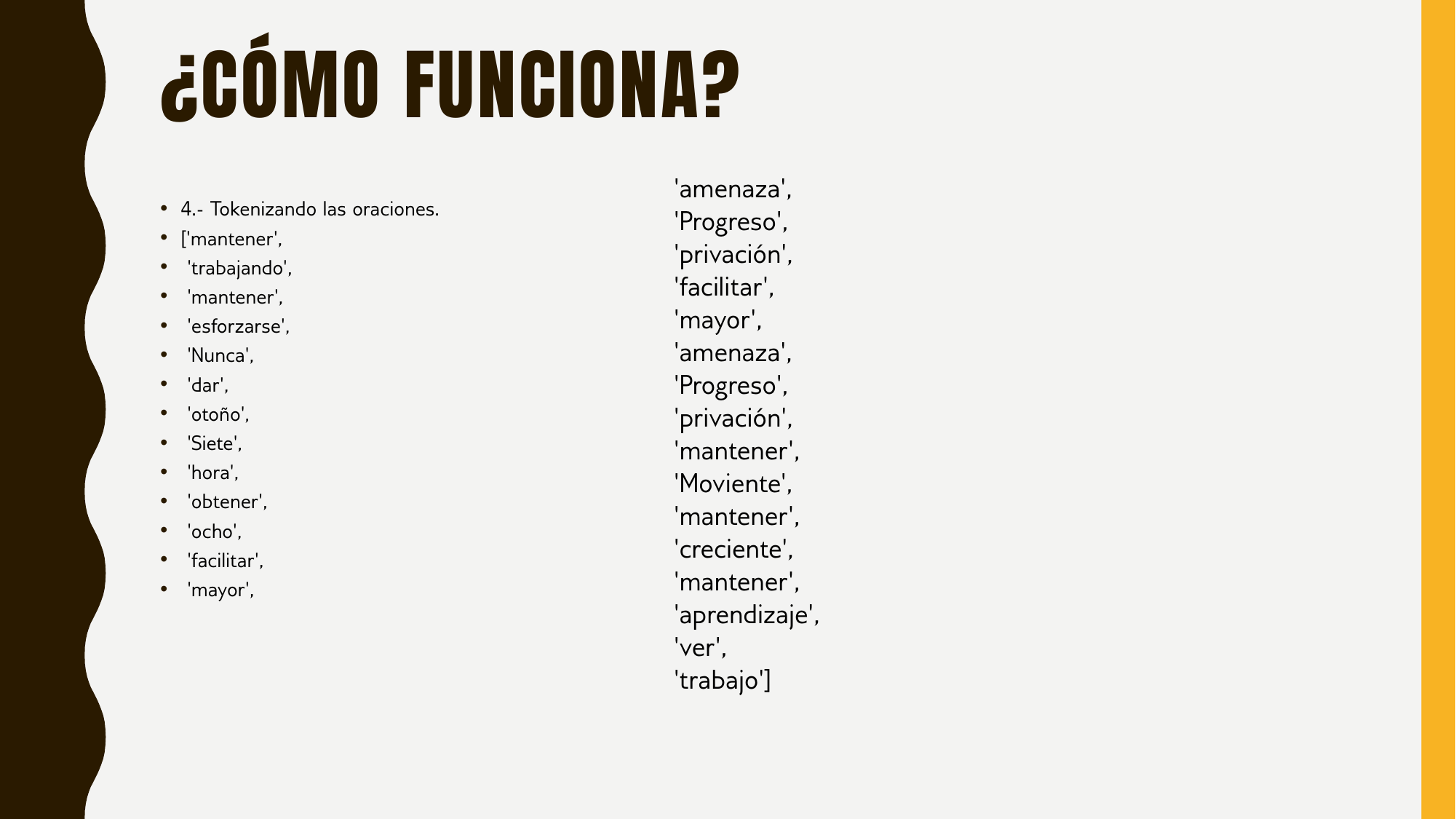

# ¿Cómo funciona?
 'amenaza',
 'Progreso',
 'privación',
 'facilitar',
 'mayor',
 'amenaza',
 'Progreso',
 'privación',
 'mantener',
 'Moviente',
 'mantener',
 'creciente',
 'mantener',
 'aprendizaje',
 'ver',
 'trabajo']
4.- Tokenizando las oraciones.
['mantener',
 'trabajando',
 'mantener',
 'esforzarse',
 'Nunca',
 'dar',
 'otoño',
 'Siete',
 'hora',
 'obtener',
 'ocho',
 'facilitar',
 'mayor',